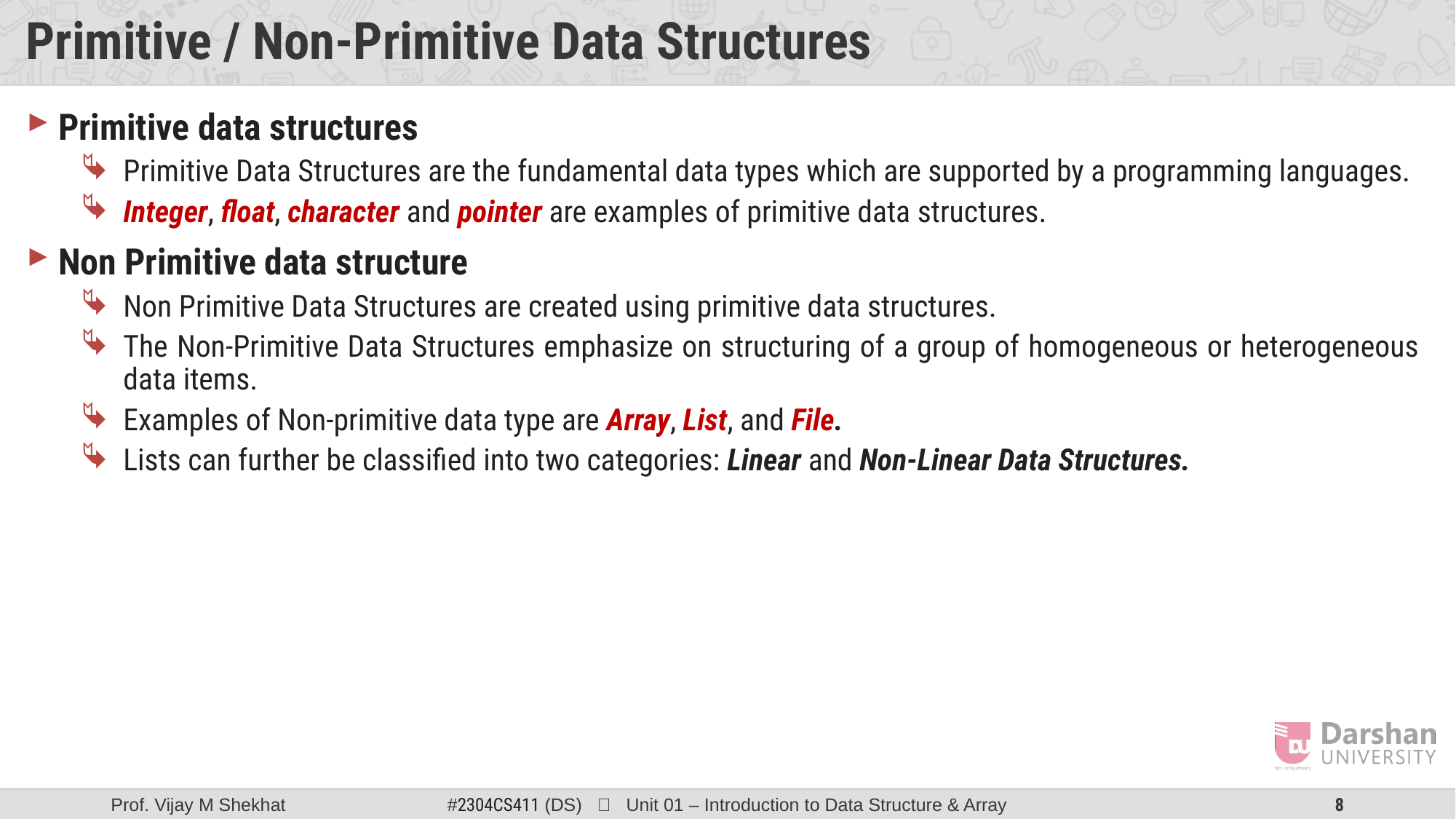

# Primitive / Non-Primitive Data Structures
Primitive data structures
Primitive Data Structures are the fundamental data types which are supported by a programming languages.
Integer, float, character and pointer are examples of primitive data structures.
Non Primitive data structure
Non Primitive Data Structures are created using primitive data structures.
The Non-Primitive Data Structures emphasize on structuring of a group of homogeneous or heterogeneous  data items.
Examples of Non-primitive data type are Array, List, and File.
Lists can further be classified into two categories: Linear and Non-Linear Data Structures.